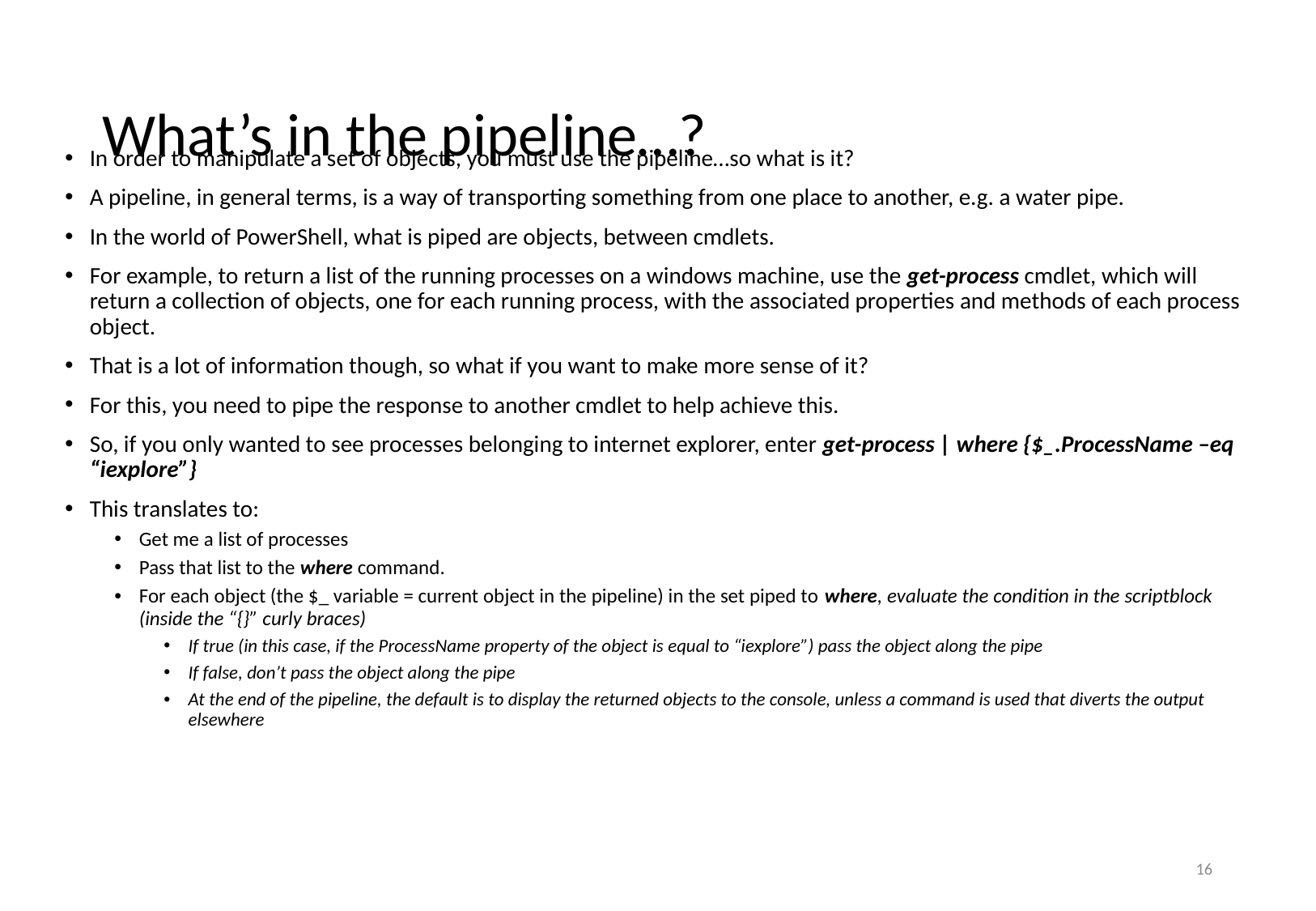

# What’s in the pipeline…?
In order to manipulate a set of objects, you must use the pipeline…so what is it?
A pipeline, in general terms, is a way of transporting something from one place to another, e.g. a water pipe.
In the world of PowerShell, what is piped are objects, between cmdlets.
For example, to return a list of the running processes on a windows machine, use the get-process cmdlet, which will return a collection of objects, one for each running process, with the associated properties and methods of each process object.
That is a lot of information though, so what if you want to make more sense of it?
For this, you need to pipe the response to another cmdlet to help achieve this.
So, if you only wanted to see processes belonging to internet explorer, enter get-process | where {$_.ProcessName –eq “iexplore”}
This translates to:
Get me a list of processes
Pass that list to the where command.
For each object (the $_ variable = current object in the pipeline) in the set piped to where, evaluate the condition in the scriptblock (inside the “{}” curly braces)
If true (in this case, if the ProcessName property of the object is equal to “iexplore”) pass the object along the pipe
If false, don’t pass the object along the pipe
At the end of the pipeline, the default is to display the returned objects to the console, unless a command is used that diverts the output elsewhere
16